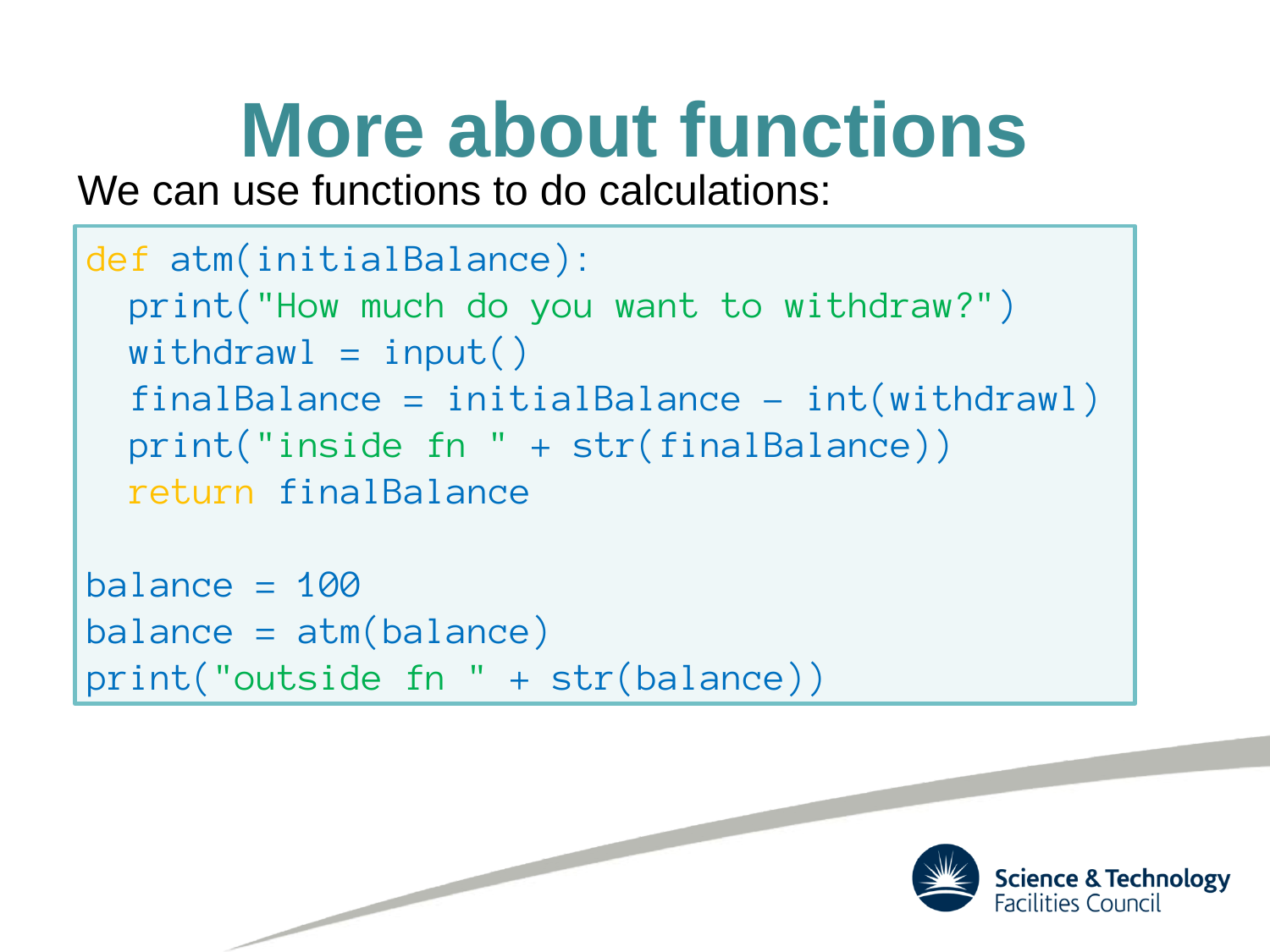

# More about functions
We can use functions to do calculations:
def atm(initialBalance):
  print("How much do you want to withdraw?")
  withdrawl = input()
  finalBalance = initialBalance - int(withdrawl)
  print("inside fn " + str(finalBalance))
  return finalBalance

balance = 100
balance = atm(balance)
print("outside fn " + str(balance))